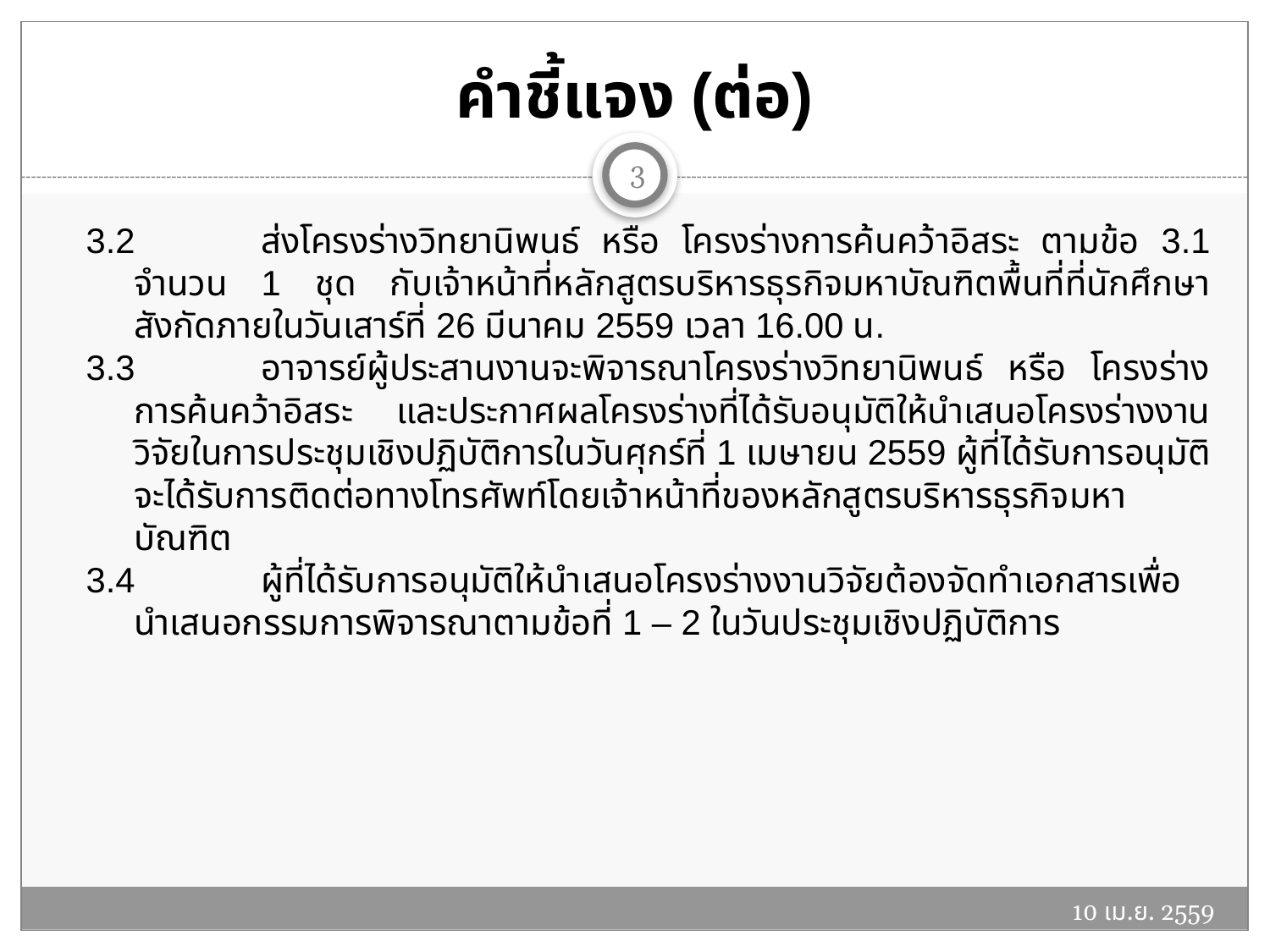

# คำชี้แจง (ต่อ)
3
3.2	ส่งโครงร่างวิทยานิพนธ์ หรือ โครงร่างการค้นคว้าอิสระ ตามข้อ 3.1 จำนวน 1 ชุด กับเจ้าหน้าที่หลักสูตรบริหารธุรกิจมหาบัณฑิตพื้นที่ที่นักศึกษาสังกัดภายในวันเสาร์ที่ 26 มีนาคม 2559 เวลา 16.00 น.
3.3	อาจารย์ผู้ประสานงานจะพิจารณาโครงร่างวิทยานิพนธ์ หรือ โครงร่างการค้นคว้าอิสระ และประกาศผลโครงร่างที่ได้รับอนุมัติให้นำเสนอโครงร่างงานวิจัยในการประชุมเชิงปฏิบัติการในวันศุกร์ที่ 1 เมษายน 2559 ผู้ที่ได้รับการอนุมัติจะได้รับการติดต่อทางโทรศัพท์โดยเจ้าหน้าที่ของหลักสูตรบริหารธุรกิจมหาบัณฑิต
3.4	ผู้ที่ได้รับการอนุมัติให้นำเสนอโครงร่างงานวิจัยต้องจัดทำเอกสารเพื่อนำเสนอกรรมการพิจารณาตามข้อที่ 1 – 2 ในวันประชุมเชิงปฏิบัติการ

10 เม.ย. 2559